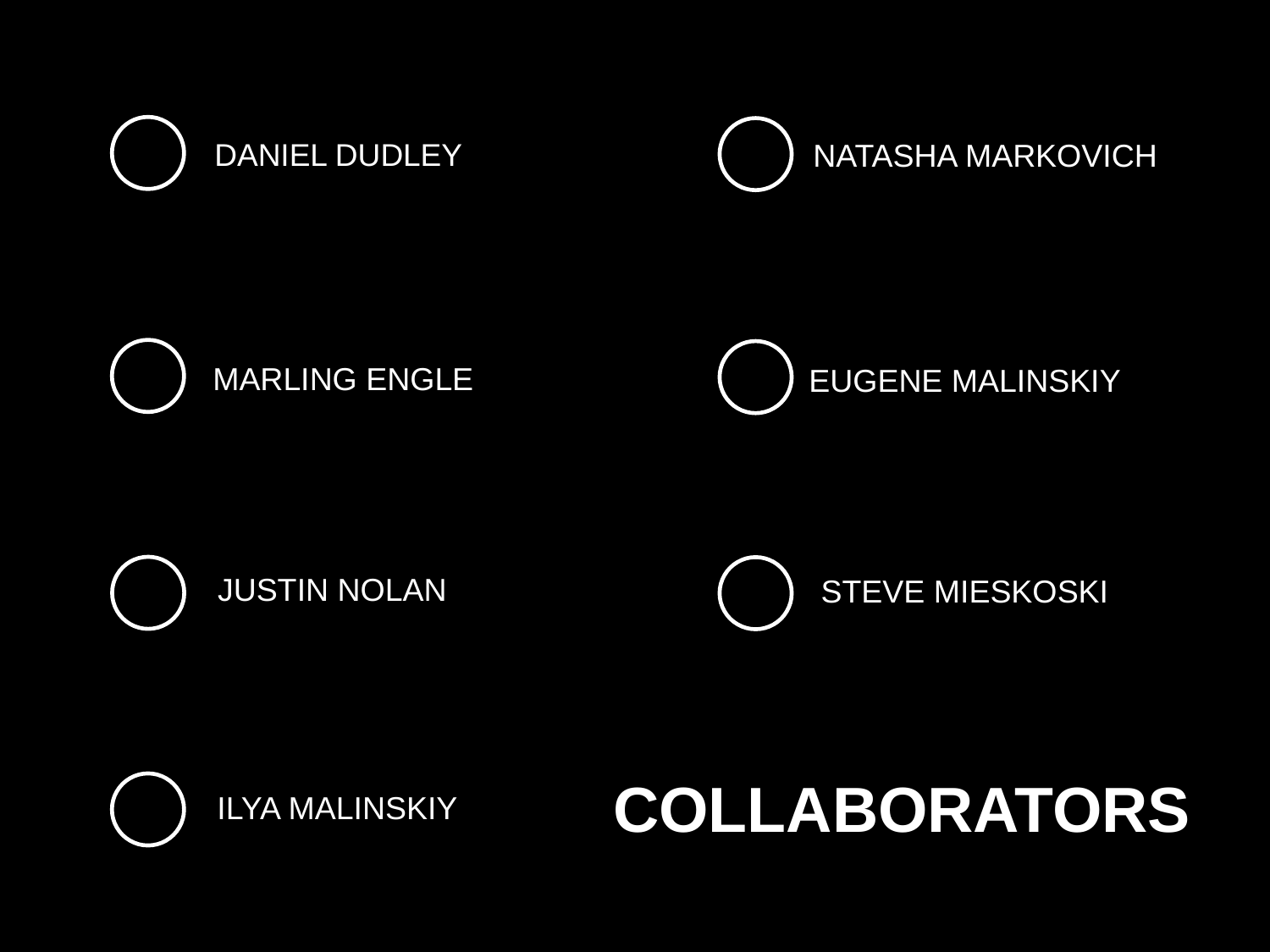

DANIEL DUDLEY

NATASHA MARKOVICH

MARLING ENGLE
EUGENE MALINSKIY

JUSTIN NOLAN
STEVE MIESKOSKI
# COLLABORATORS

ILYA MALINSKIY